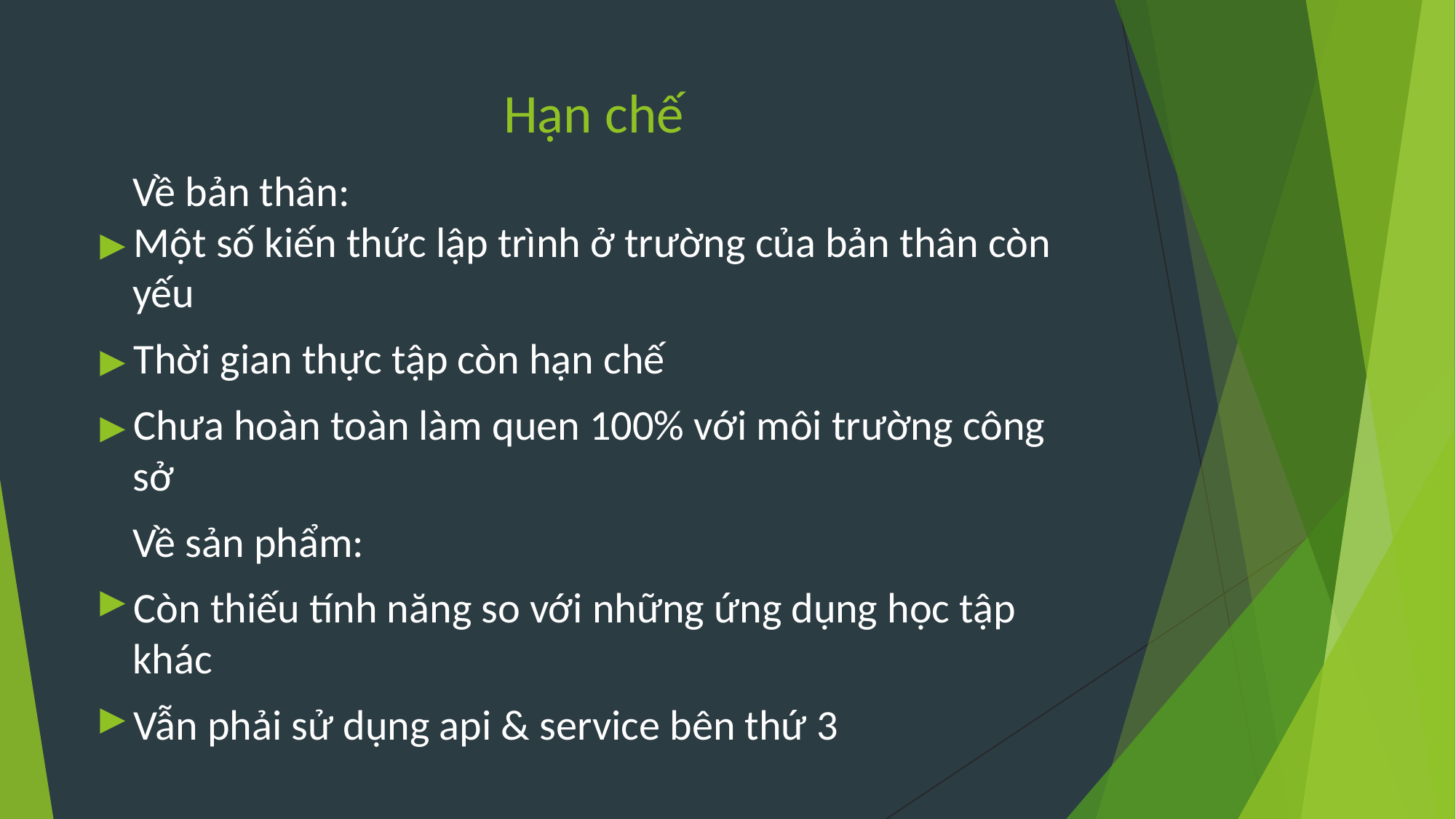

# Hạn chế
Về bản thân:
Một số kiến thức lập trình ở trường của bản thân còn yếu
Thời gian thực tập còn hạn chế
Chưa hoàn toàn làm quen 100% với môi trường công sở
Về sản phẩm:
Còn thiếu tính năng so với những ứng dụng học tập khác
Vẫn phải sử dụng api & service bên thứ 3